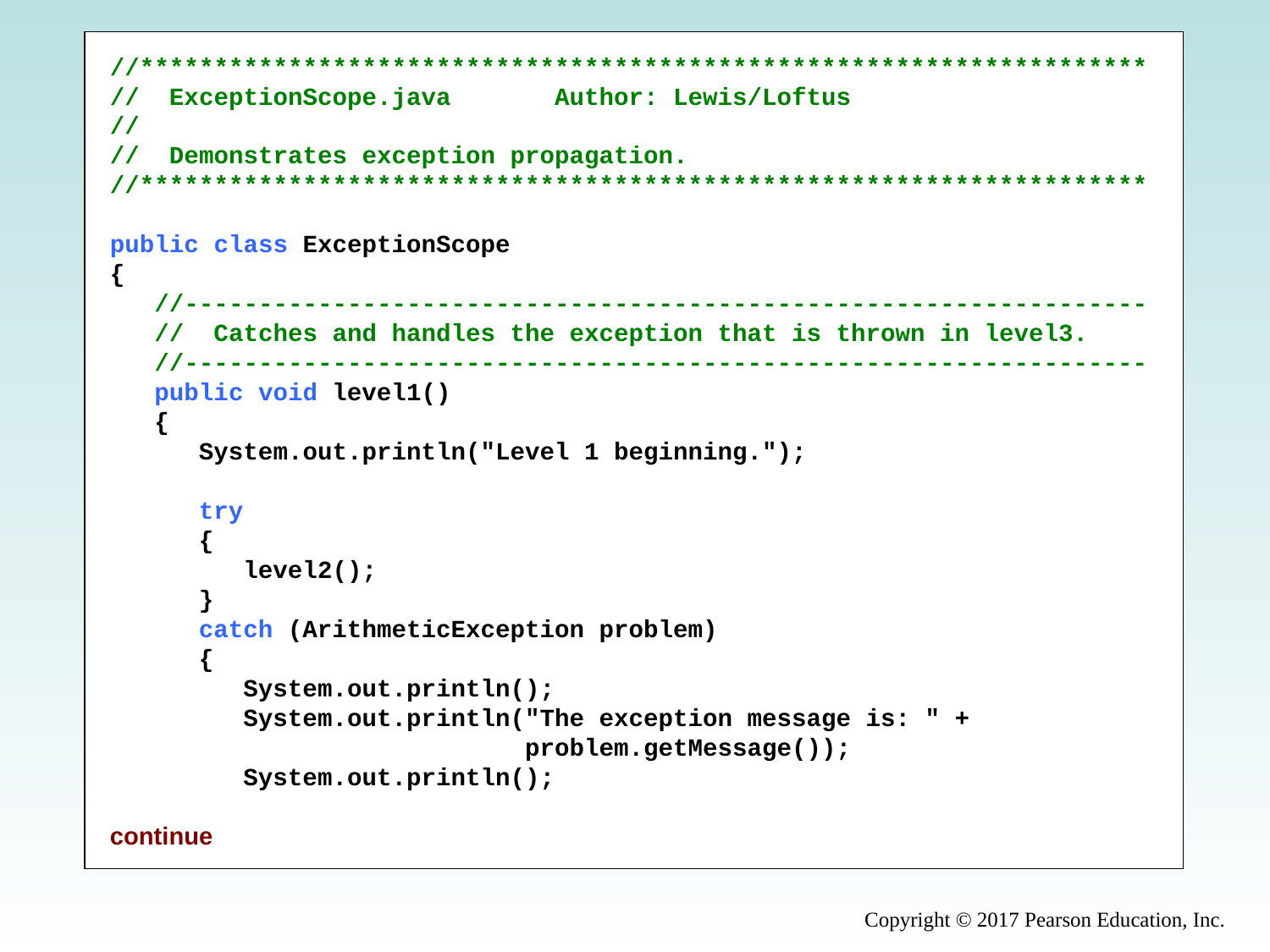

//********************************************************************
//  ExceptionScope.java       Author: Lewis/Loftus
//
//  Demonstrates exception propagation.
//********************************************************************

public class ExceptionScope
{
   //-----------------------------------------------------------------
   //  Catches and handles the exception that is thrown in level3.
   //-----------------------------------------------------------------
   public void level1()
   {
      System.out.println("Level 1 beginning.");

      try
      {
         level2();
      }
      catch (ArithmeticException problem)
      {
         System.out.println();
         System.out.println("The exception message is: " +
                            problem.getMessage());
         System.out.println();

continue
Copyright © 2017 Pearson Education, Inc.